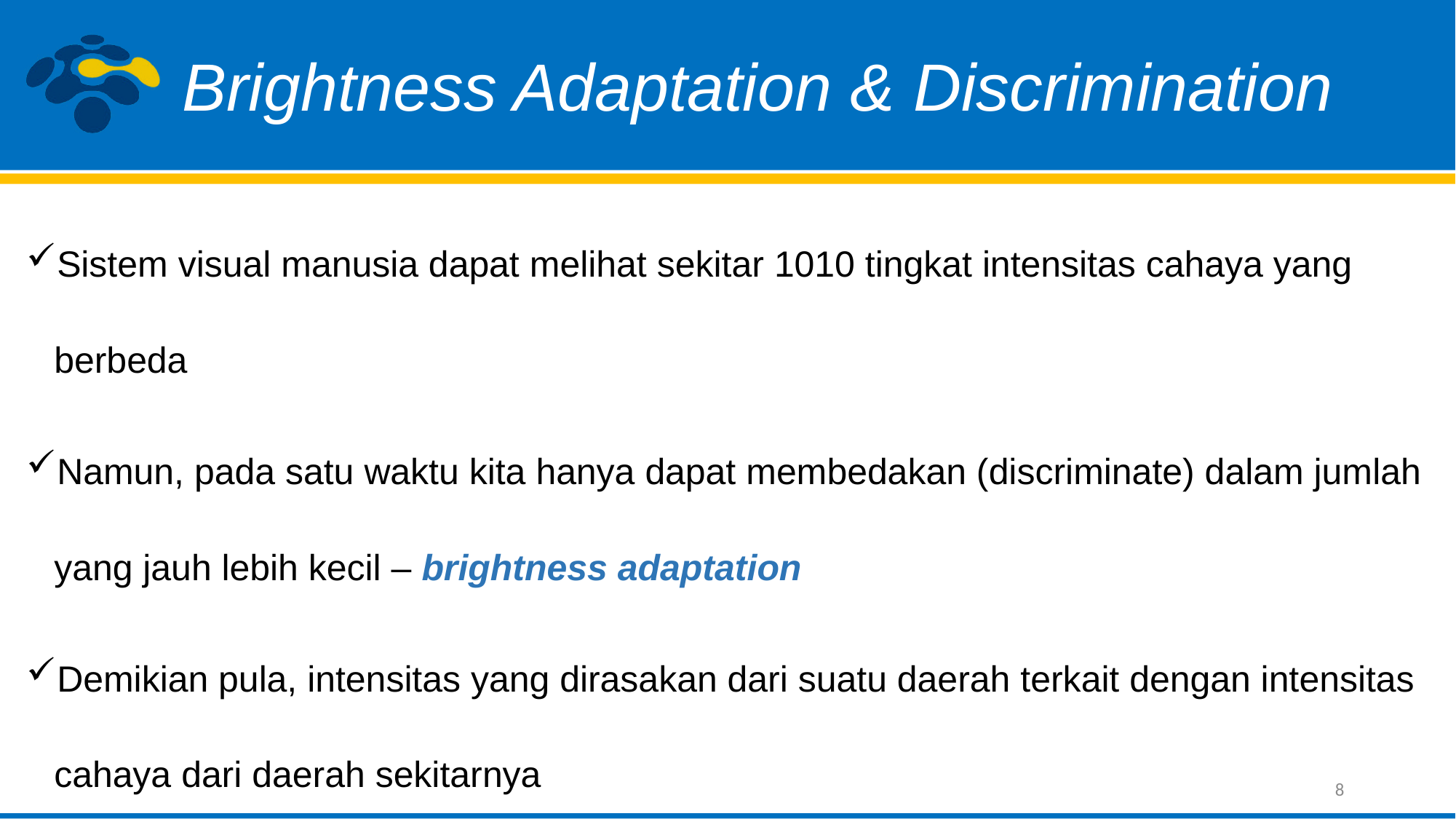

# Brightness Adaptation & Discrimination
Sistem visual manusia dapat melihat sekitar 1010 tingkat intensitas cahaya yang berbeda
Namun, pada satu waktu kita hanya dapat membedakan (discriminate) dalam jumlah yang jauh lebih kecil – brightness adaptation
Demikian pula, intensitas yang dirasakan dari suatu daerah terkait dengan intensitas cahaya dari daerah sekitarnya
8